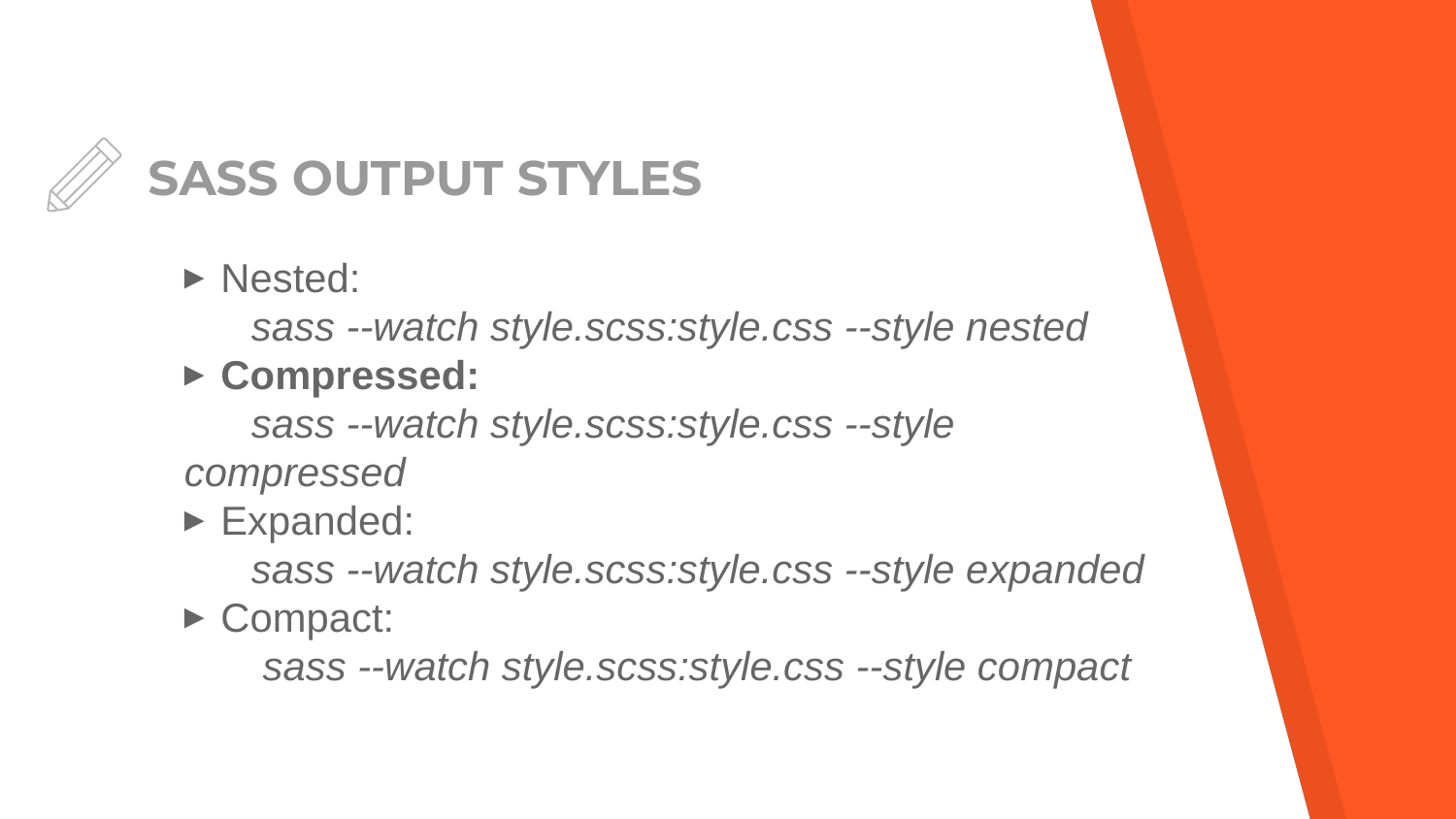

# SASS OUTPUT STYLES
Nested:
      sass --watch style.scss:style.css --style nested
Compressed:
      sass --watch style.scss:style.css --style compressed
Expanded:
      sass --watch style.scss:style.css --style expanded
Compact:
       sass --watch style.scss:style.css --style compact